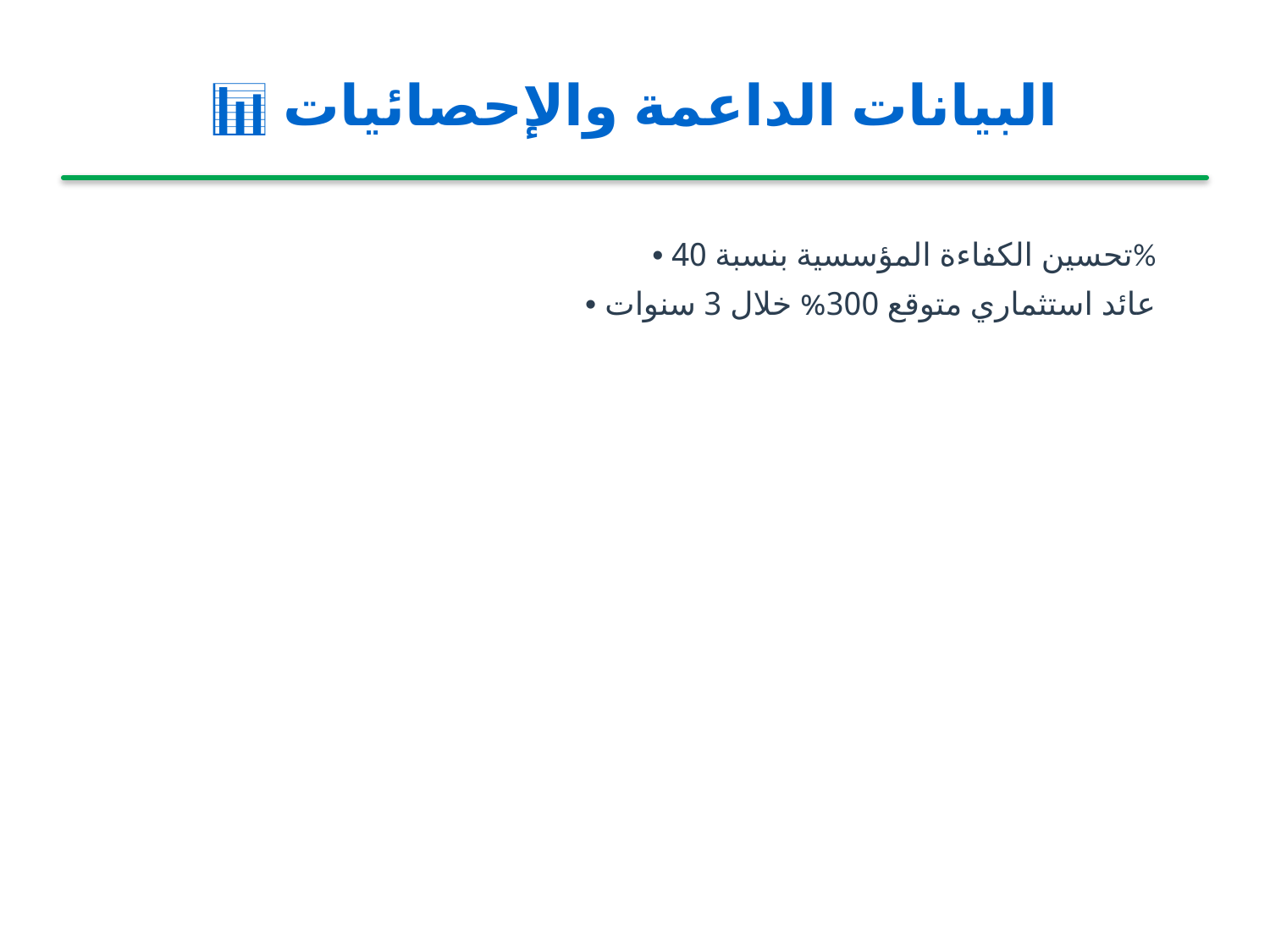

📊 البيانات الداعمة والإحصائيات

• تحسين الكفاءة المؤسسية بنسبة 40%
• عائد استثماري متوقع 300% خلال 3 سنوات